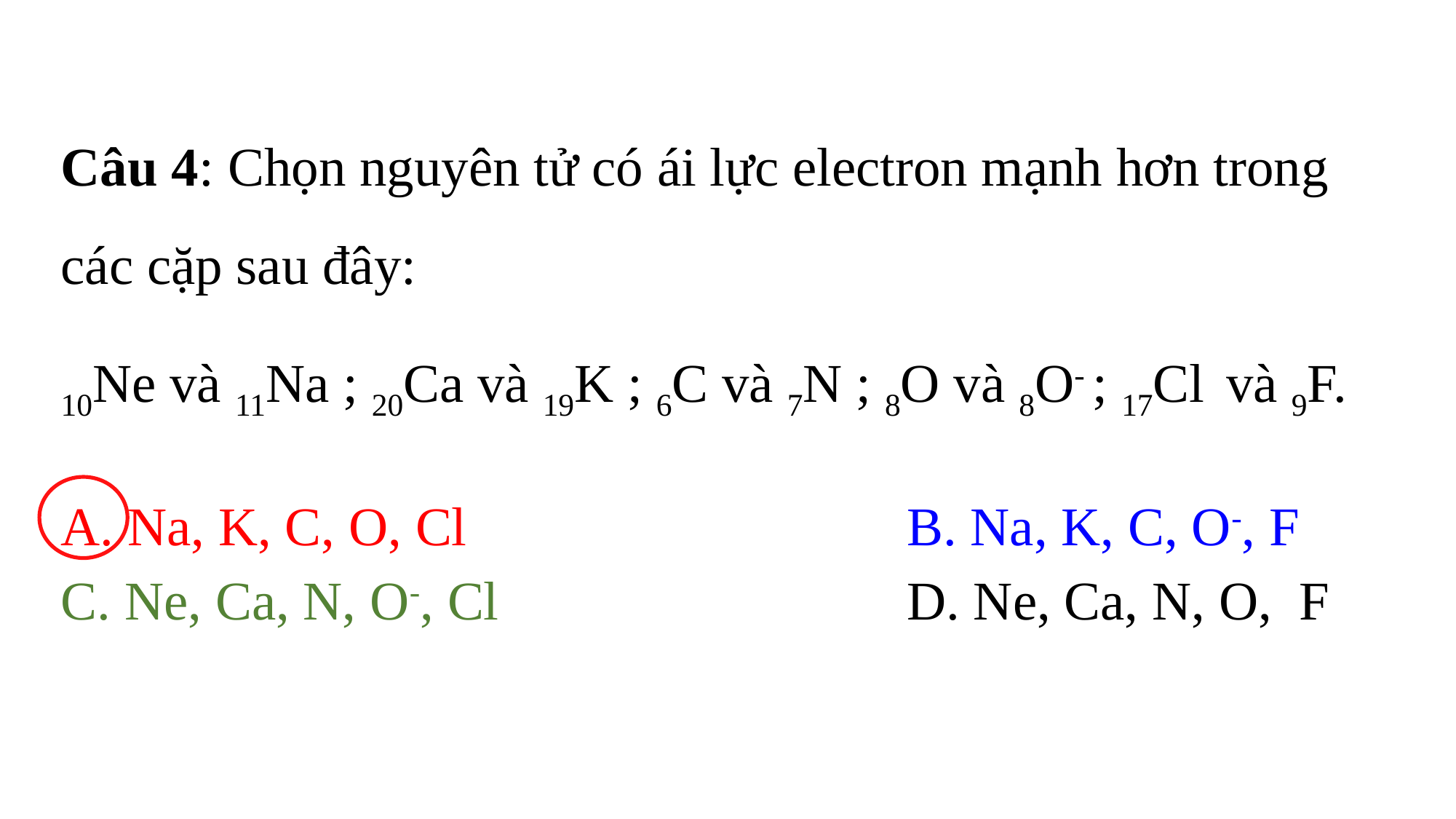

Câu 4: Chọn nguyên tử có ái lực electron mạnh hơn trong các cặp sau đây:
10Ne và 11Na ; 20Ca và 19K ; 6C và 7N ; 8O và 8O- ; 17Cl  và 9F.

A. Na, K, C, O, Cl		                      B. Na, K, C, O-, F
C. Ne, Ca, N, O-, Cl		              D. Ne, Ca, N, O,  F